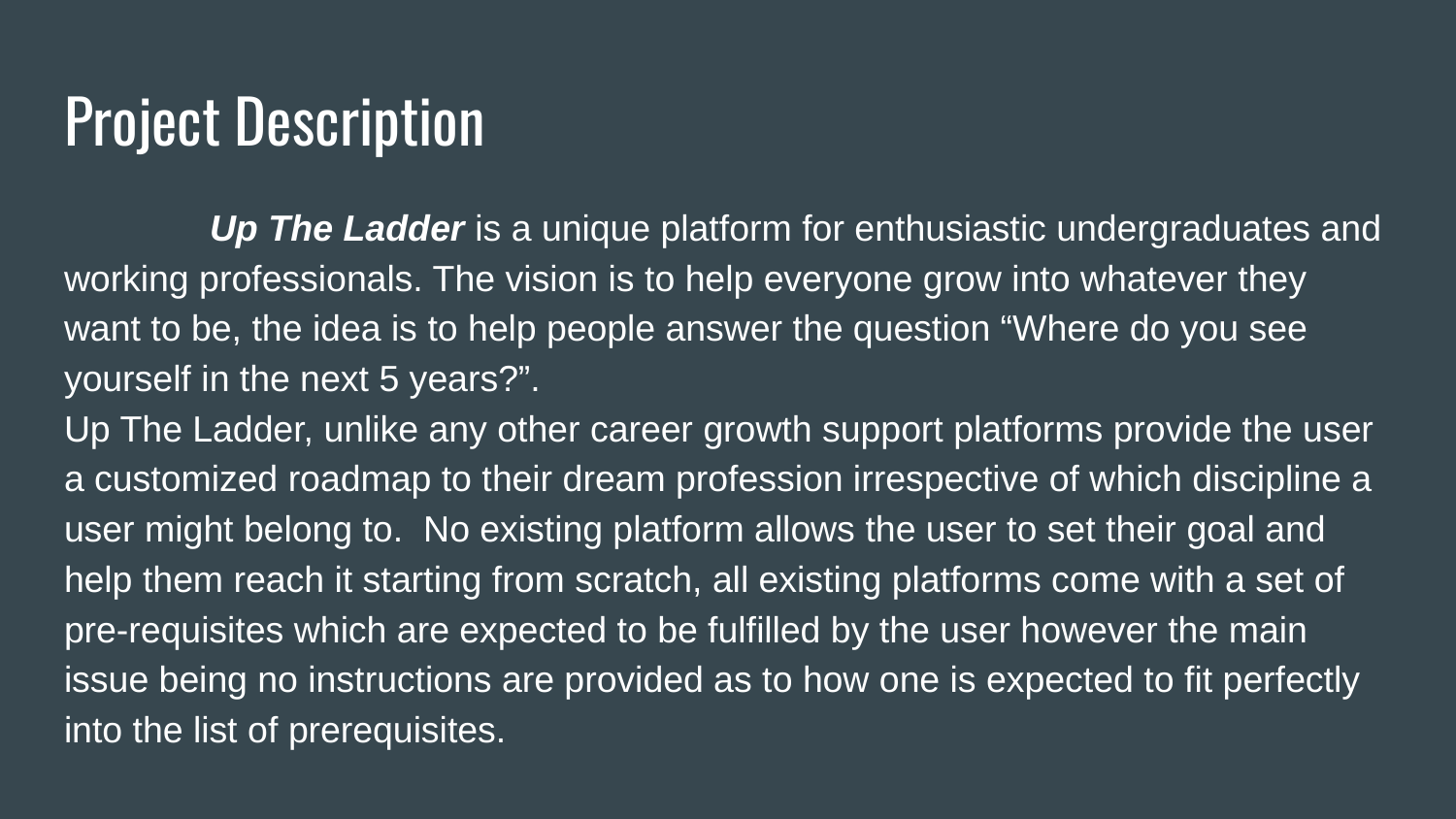

# Project Description
	Up The Ladder is a unique platform for enthusiastic undergraduates and working professionals. The vision is to help everyone grow into whatever they want to be, the idea is to help people answer the question “Where do you see yourself in the next 5 years?”.
Up The Ladder, unlike any other career growth support platforms provide the user a customized roadmap to their dream profession irrespective of which discipline a user might belong to.  No existing platform allows the user to set their goal and help them reach it starting from scratch, all existing platforms come with a set of pre-requisites which are expected to be fulfilled by the user however the main issue being no instructions are provided as to how one is expected to fit perfectly into the list of prerequisites.